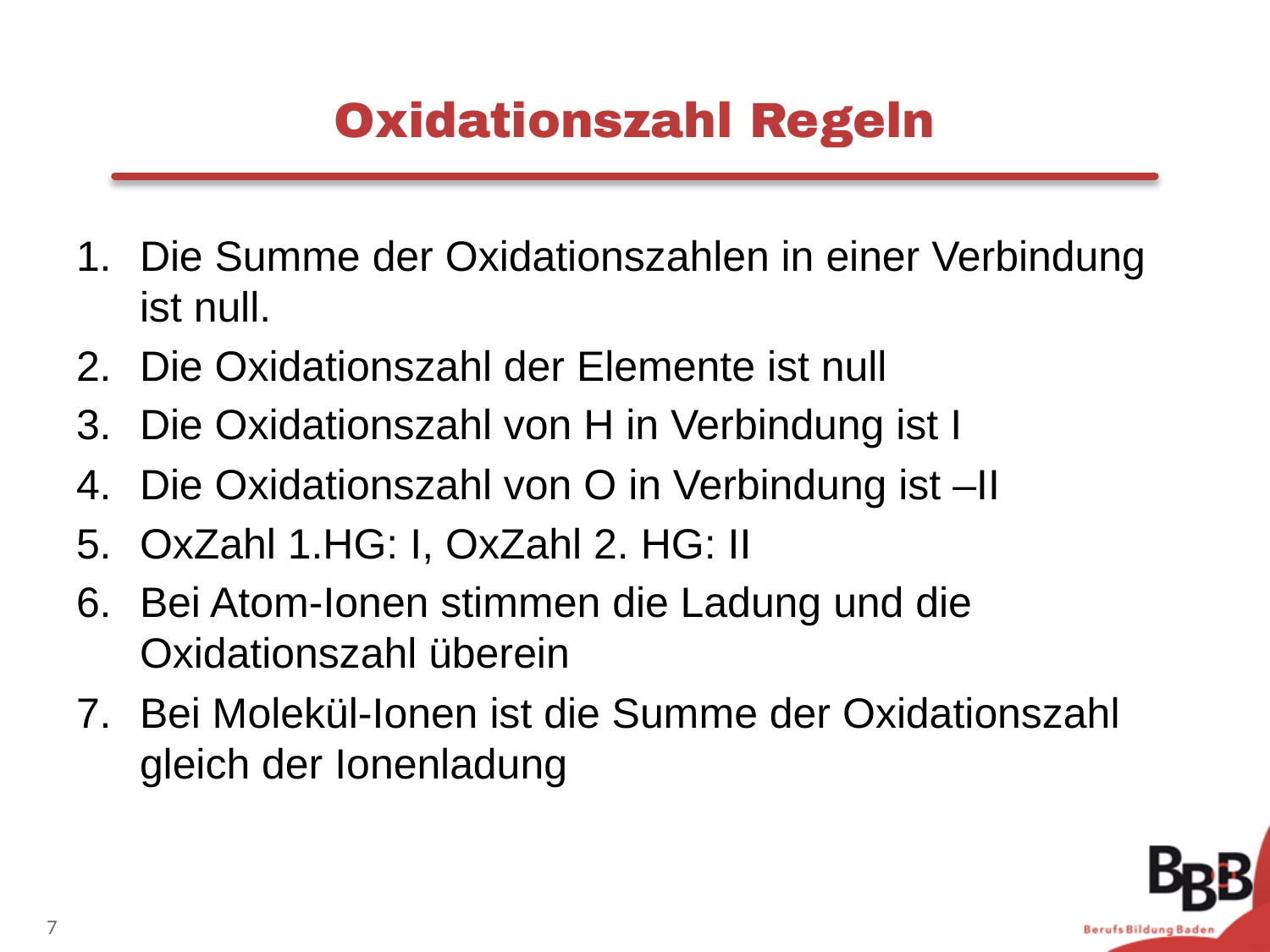

# Oxidationszahl Regeln
Die Summe der Oxidationszahlen in einer Verbindung ist null.
Die Oxidationszahl der Elemente ist null
Die Oxidationszahl von H in Verbindung ist I
Die Oxidationszahl von O in Verbindung ist –II
OxZahl 1.HG: I, OxZahl 2. HG: II
Bei Atom-Ionen stimmen die Ladung und die Oxidationszahl überein
Bei Molekül-Ionen ist die Summe der Oxidationszahl gleich der Ionenladung

7